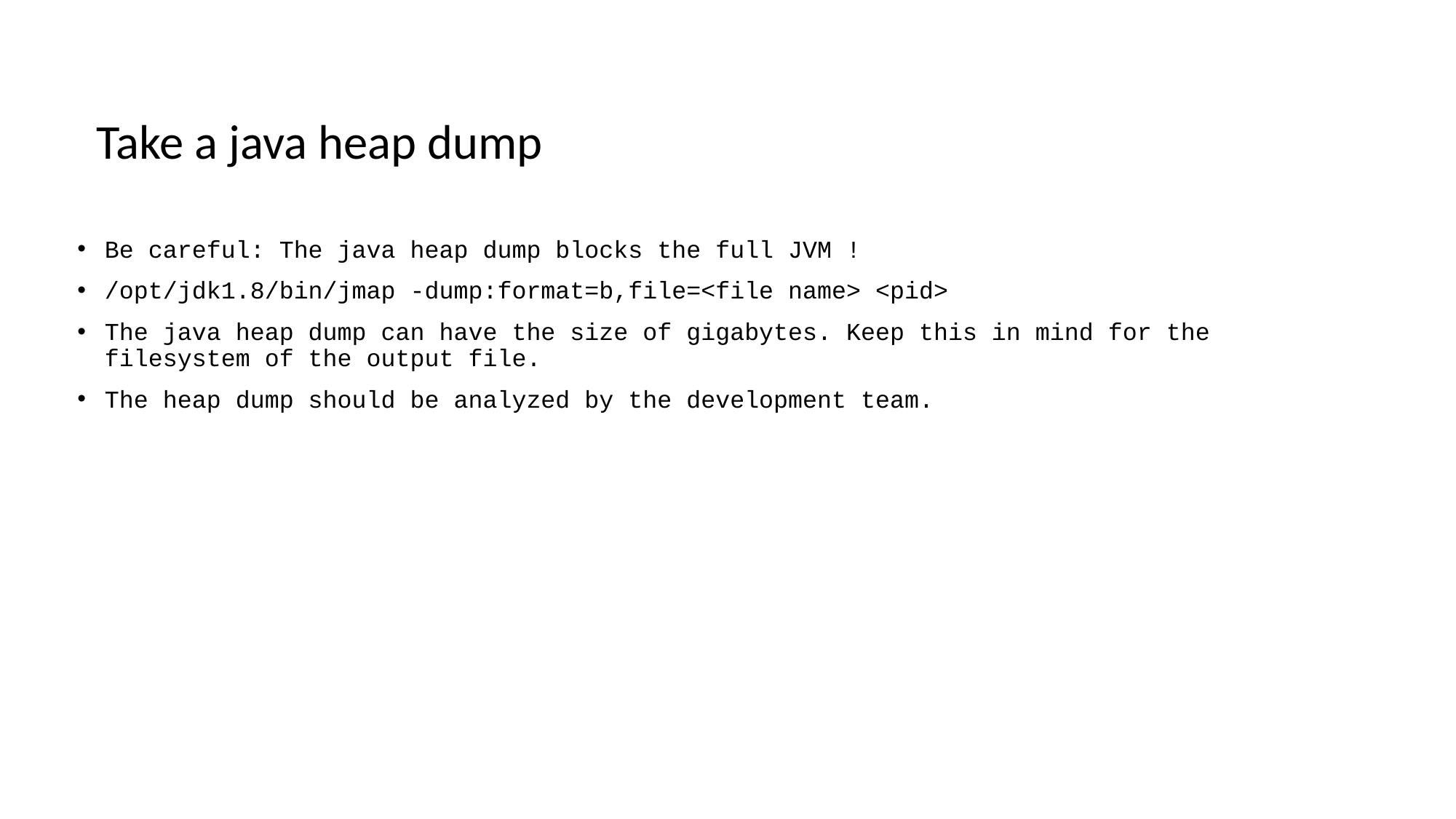

# Take a java heap dump

Be careful: The java heap dump blocks the full JVM !
/opt/jdk1.8/bin/jmap -dump:format=b,file=<file name> <pid>
The java heap dump can have the size of gigabytes. Keep this in mind for the filesystem of the output file.
The heap dump should be analyzed by the development team.